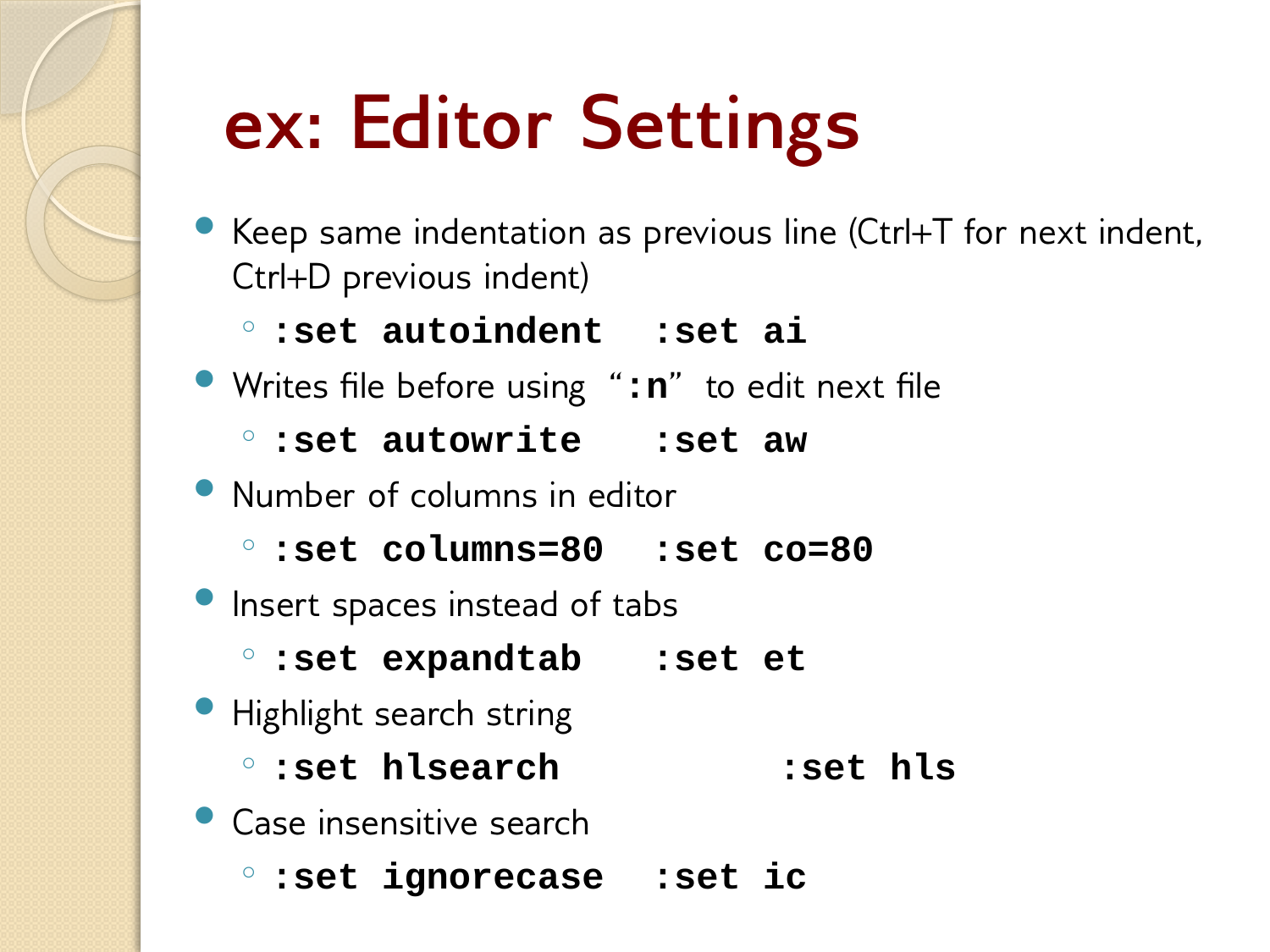

# ex: Editor Settings
Keep same indentation as previous line (Ctrl+T for next indent, Ctrl+D previous indent)
:set autoindent	:set ai
Writes file before using  “:n”  to edit next file
:set autowrite	:set aw
Number of columns in editor
:set columns=80	:set co=80
Insert spaces instead of tabs
:set expandtab	:set et
Highlight search string
:set hlsearch		:set hls
Case insensitive search
:set ignorecase	:set ic